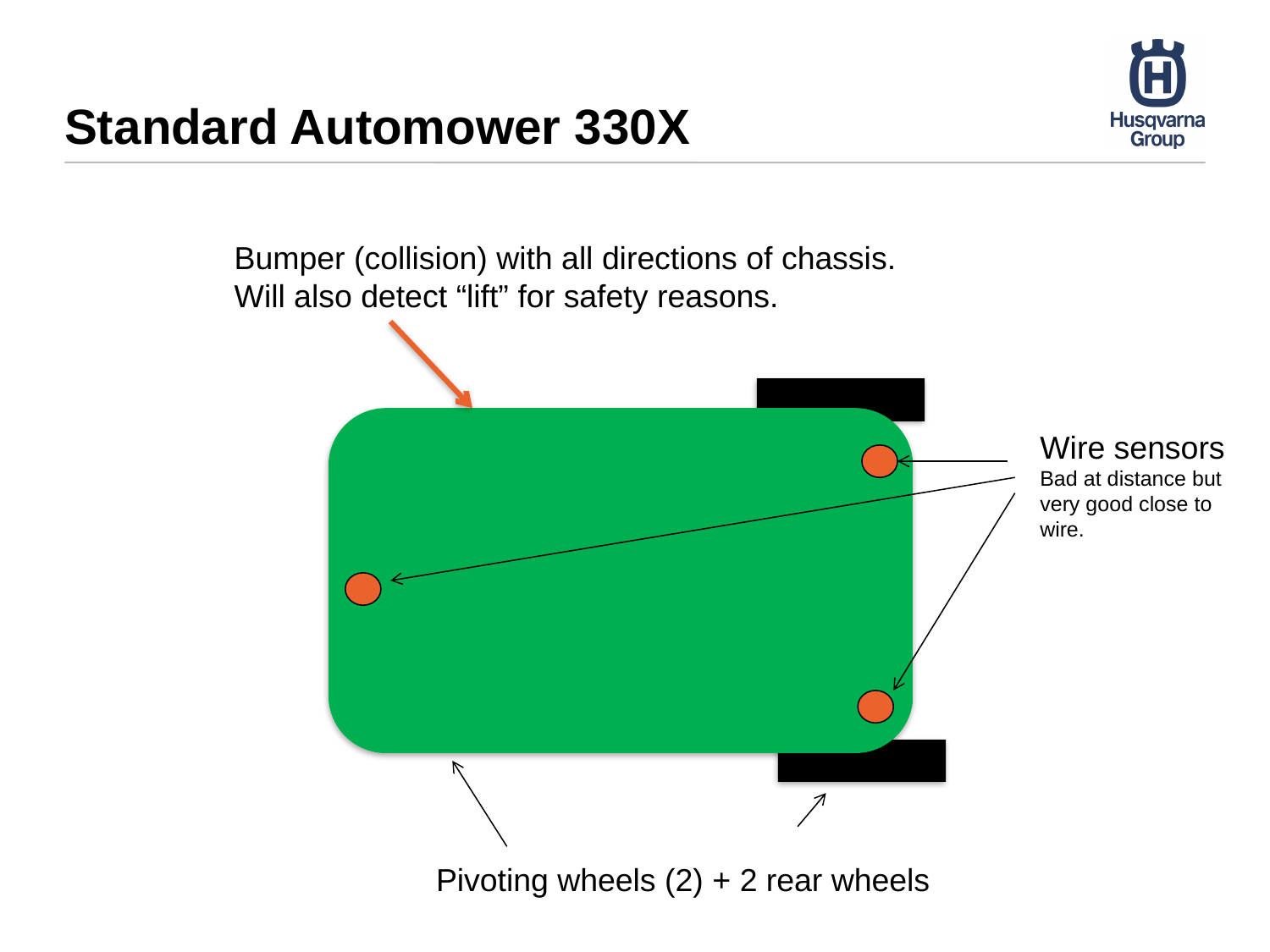

# Standard Automower 330X
Bumper (collision) with all directions of chassis.
Will also detect “lift” for safety reasons.

Wire sensors
Bad at distance but very good close to wire.

Pivoting wheels (2) + 2 rear wheels